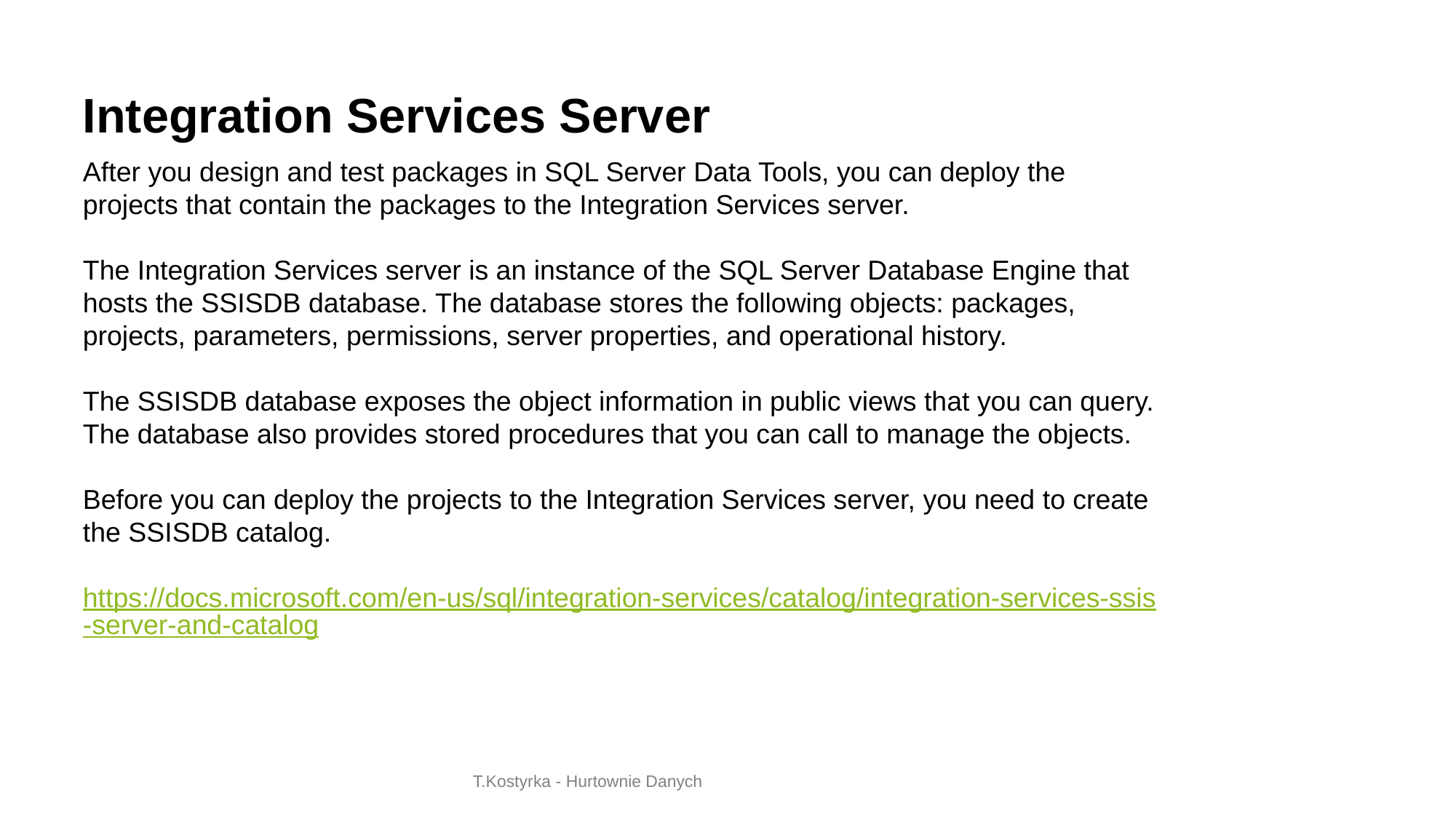

Integration Services Server
After you design and test packages in SQL Server Data Tools, you can deploy the projects that contain the packages to the Integration Services server.

The Integration Services server is an instance of the SQL Server Database Engine that hosts the SSISDB database. The database stores the following objects: packages, projects, parameters, permissions, server properties, and operational history.

The SSISDB database exposes the object information in public views that you can query. The database also provides stored procedures that you can call to manage the objects.

Before you can deploy the projects to the Integration Services server, you need to create the SSISDB catalog.

https://docs.microsoft.com/en-us/sql/integration-services/catalog/integration-services-ssis-server-and-catalog
T.Kostyrka - Hurtownie Danych